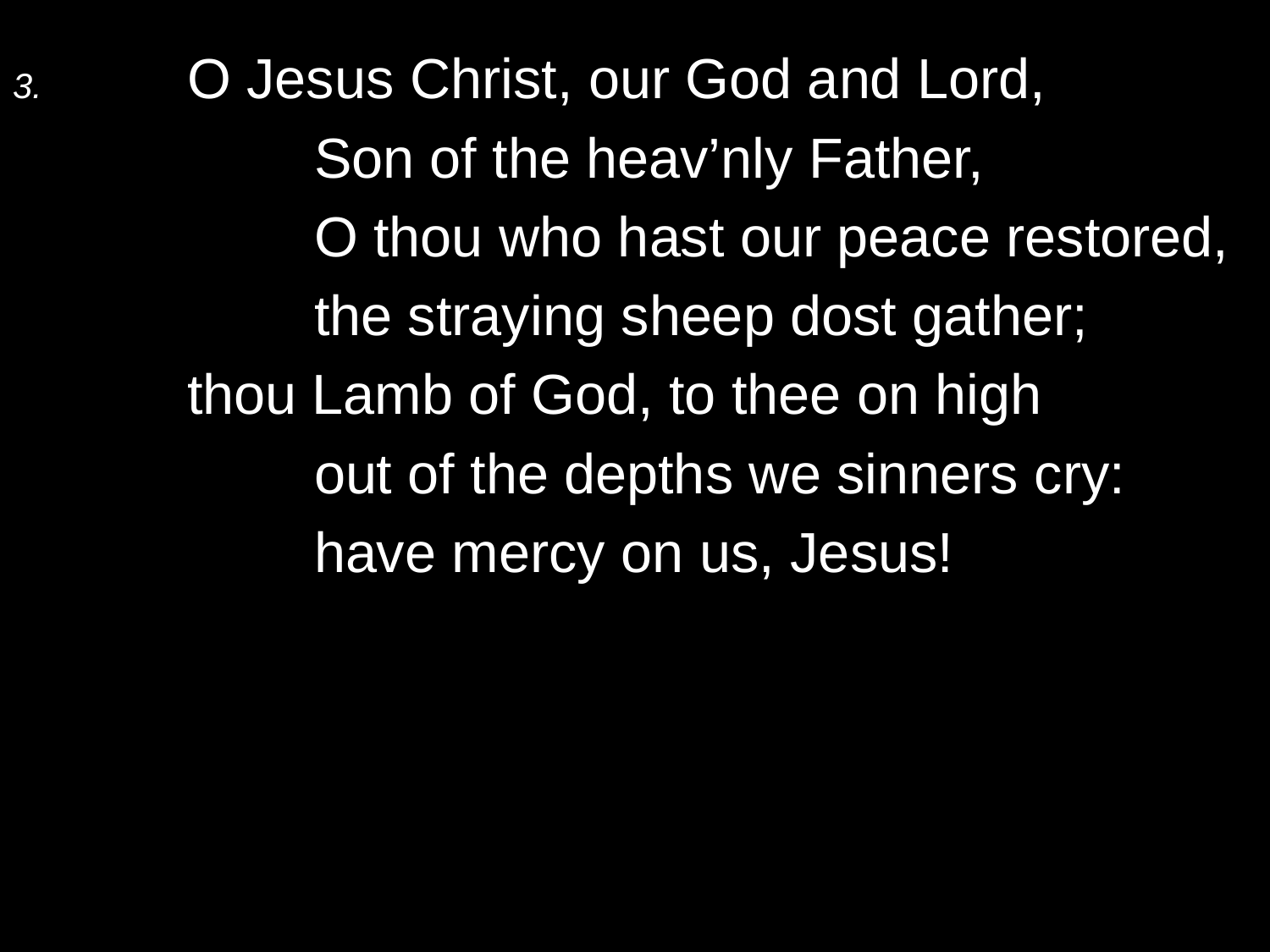

3.	O Jesus Christ, our God and Lord,
		Son of the heav’nly Father,
		O thou who hast our peace restored,
		the straying sheep dost gather;
	thou Lamb of God, to thee on high
		out of the depths we sinners cry:
		have mercy on us, Jesus!